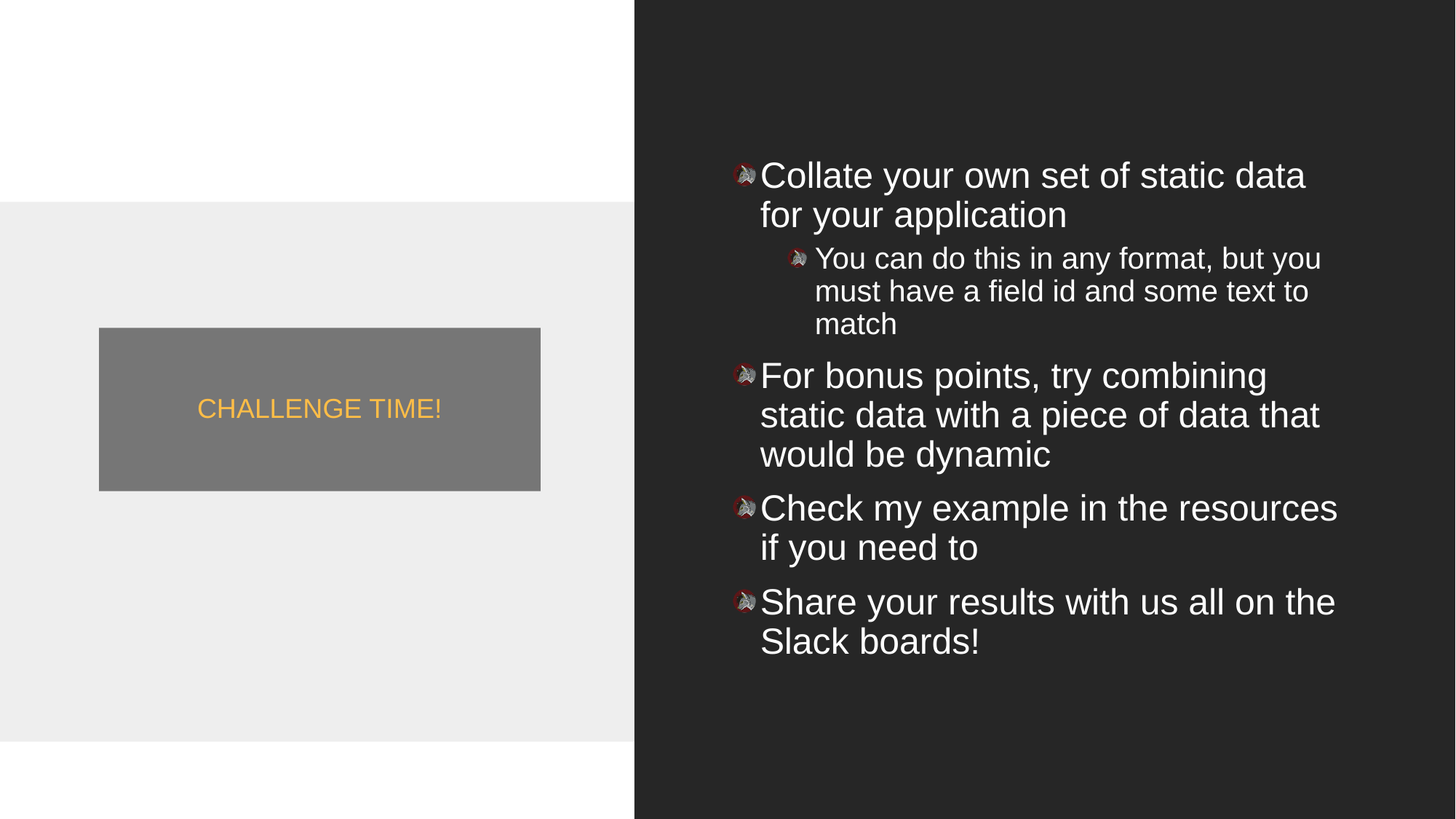

Collate your own set of static data for your application
You can do this in any format, but you must have a field id and some text to match
For bonus points, try combining static data with a piece of data that would be dynamic
Check my example in the resources if you need to
Share your results with us all on the Slack boards!
# CHALLENGE TIME!